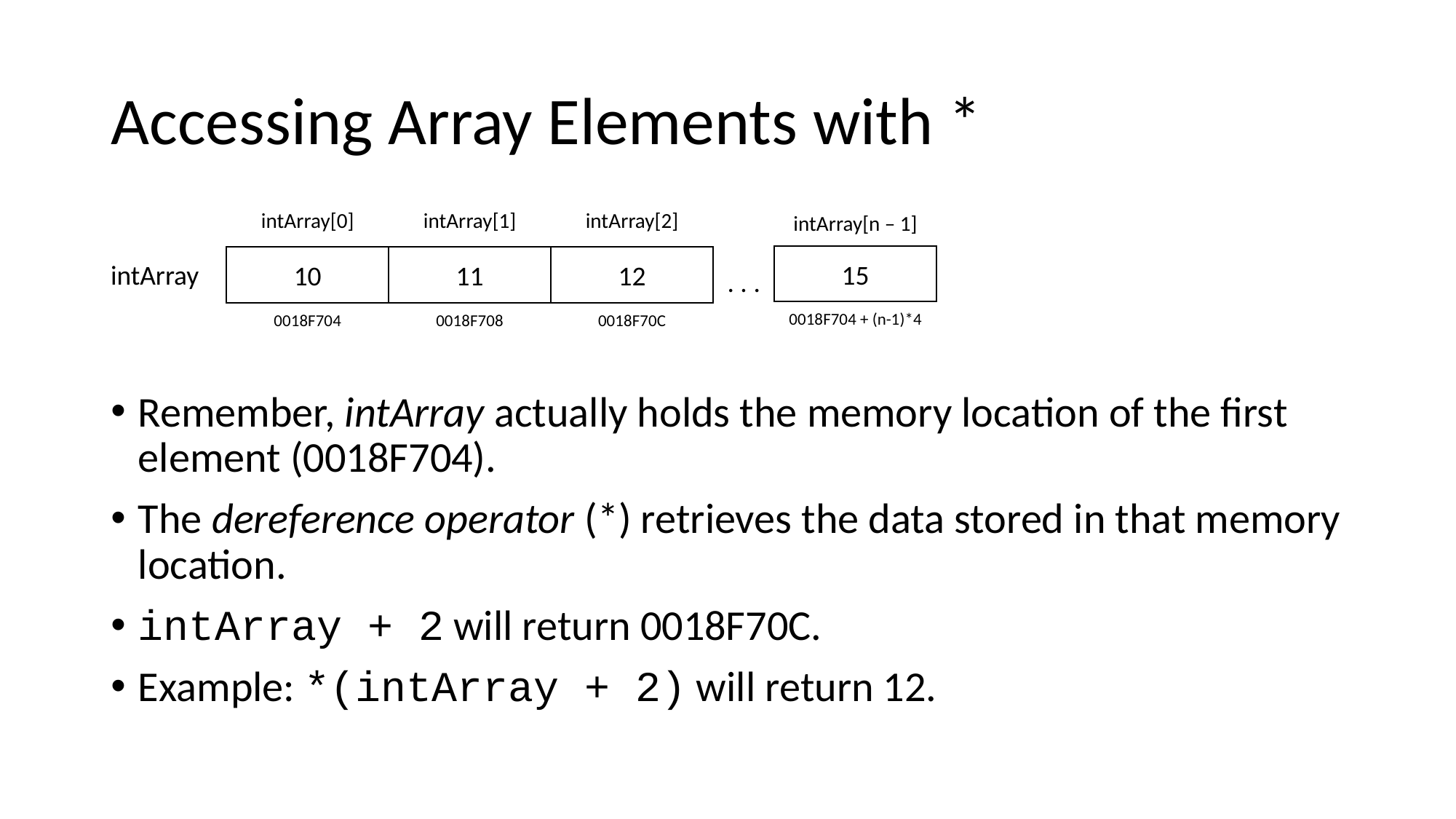

# Accessing Array Elements with *
intArray[0]
intArray[1]
intArray[2]
intArray[n – 1]
15
10
11
12
intArray
. . .
0018F704 + (n-1)*4
0018F704
0018F708
0018F70C
Remember, intArray actually holds the memory location of the first element (0018F704).
The dereference operator (*) retrieves the data stored in that memory location.
intArray + 2 will return 0018F70C.
Example: *(intArray + 2) will return 12.